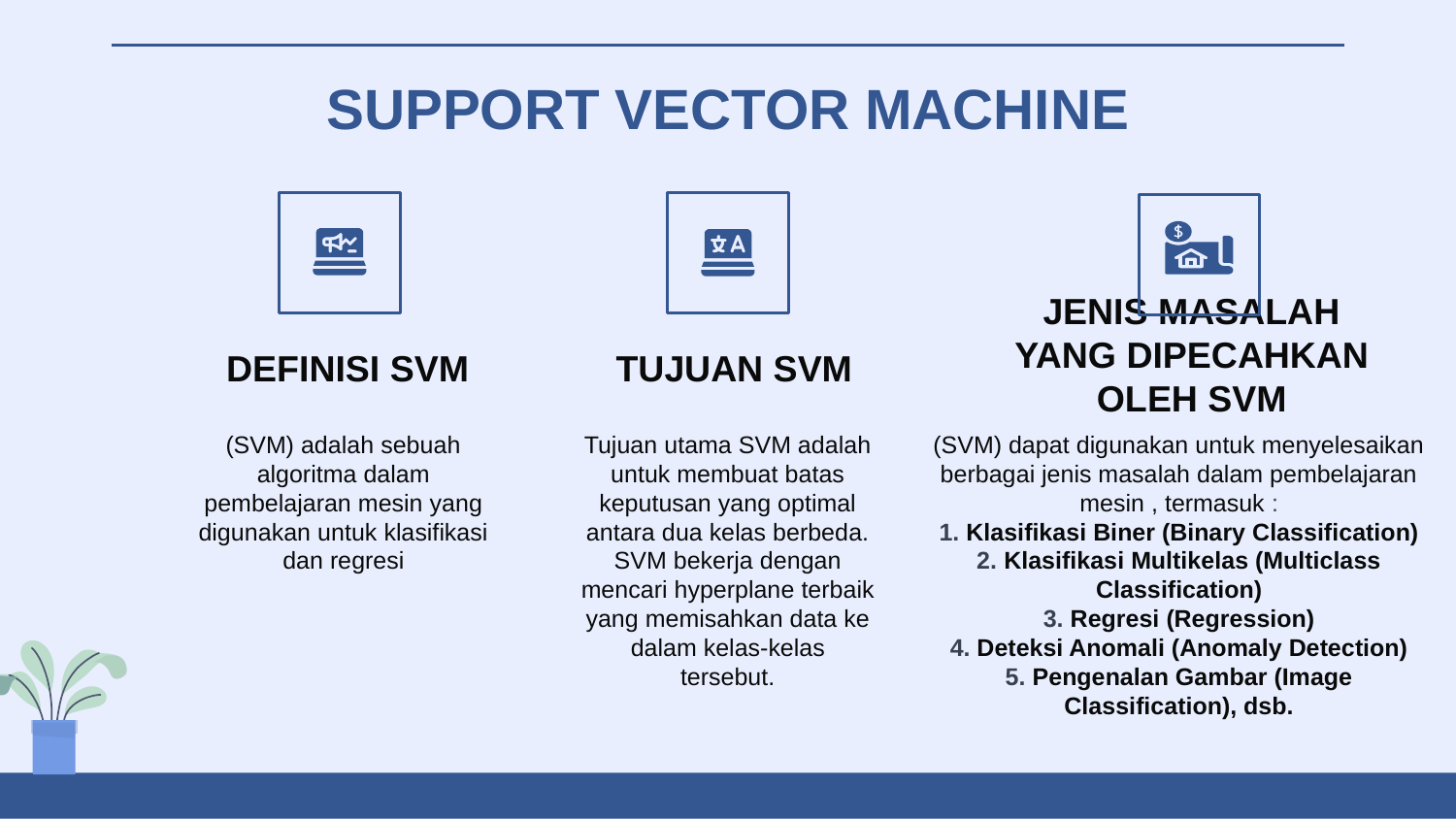

# SUPPORT VECTOR MACHINE

JENIS MASALAH YANG DIPECAHKAN OLEH SVM
DEFINISI SVM
TUJUAN SVM
(SVM) adalah sebuah algoritma dalam pembelajaran mesin yang digunakan untuk klasifikasi dan regresi
Tujuan utama SVM adalah untuk membuat batas keputusan yang optimal antara dua kelas berbeda. SVM bekerja dengan mencari hyperplane terbaik yang memisahkan data ke dalam kelas-kelas tersebut.

(SVM) dapat digunakan untuk menyelesaikan berbagai jenis masalah dalam pembelajaran mesin , termasuk :
1. Klasifikasi Biner (Binary Classification)
2. Klasifikasi Multikelas (Multiclass Classification)
3. Regresi (Regression)
4. Deteksi Anomali (Anomaly Detection)
5. Pengenalan Gambar (Image Classification), dsb.